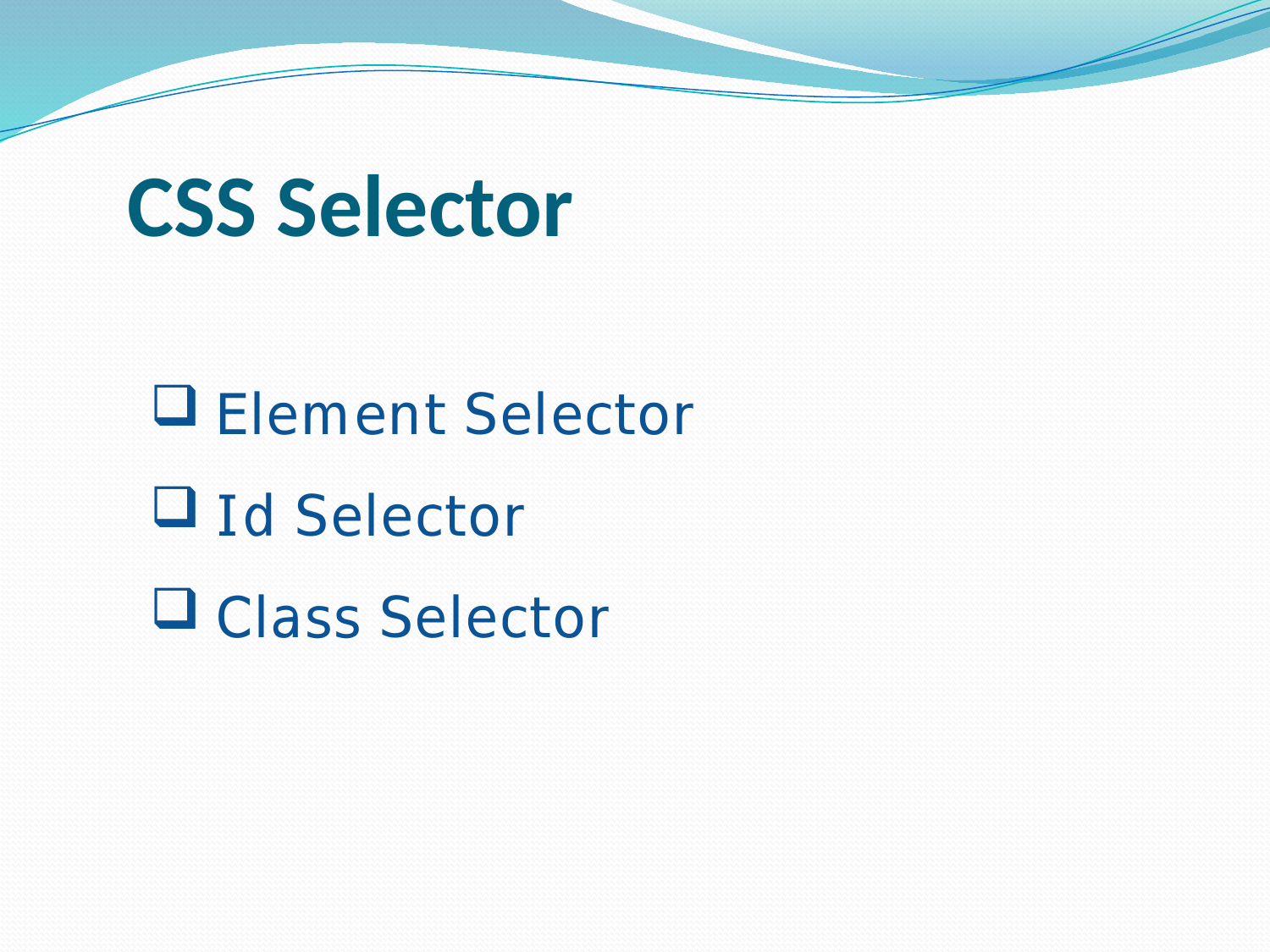

# CSS Selector
 Element Selector
 Id Selector
 Class Selector